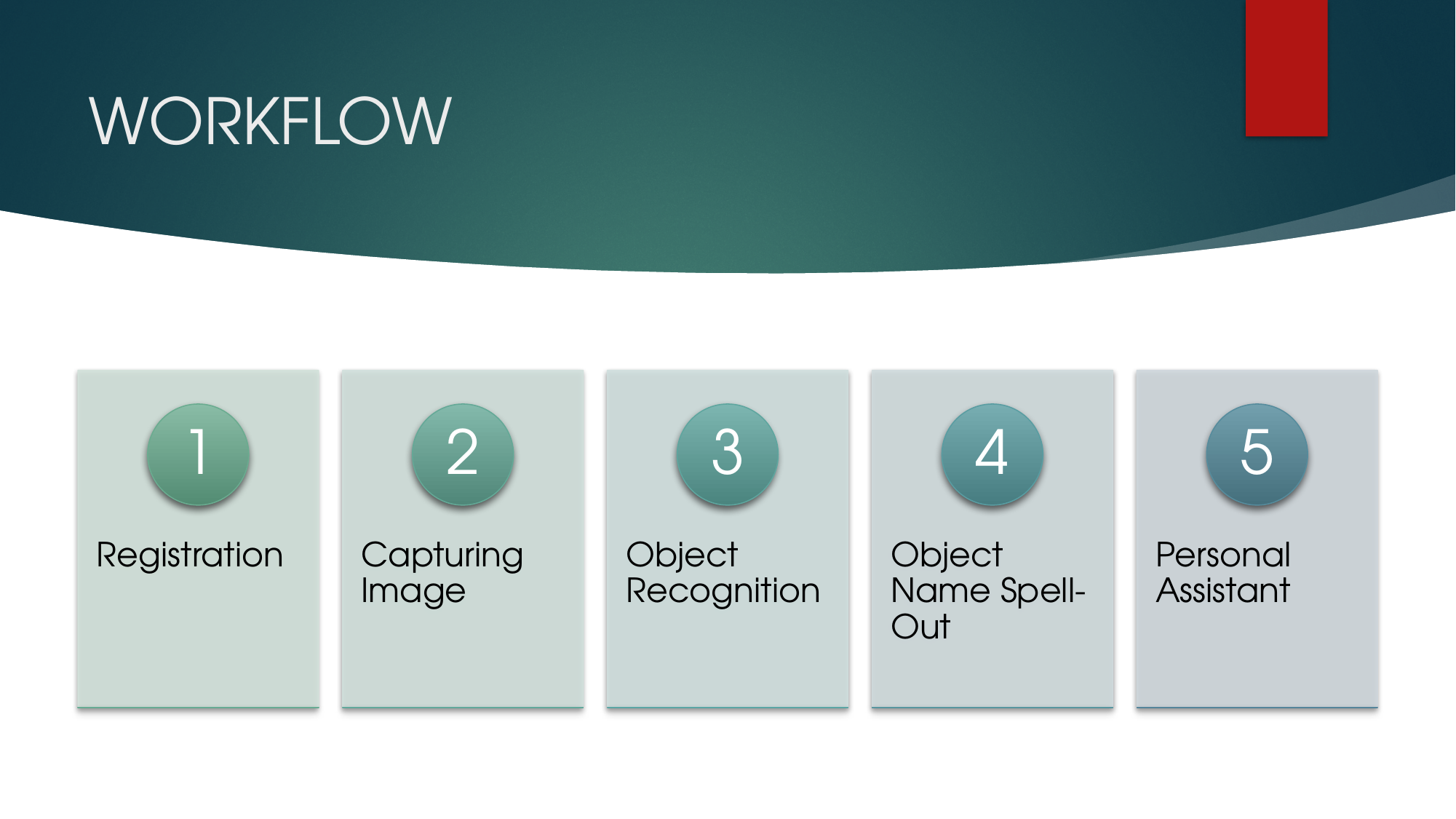

# WORKFLOW

Registration
1
Capturing Image
2
Object Recognition
3
Object Name Spell-Out
4
Personal Assistant
5